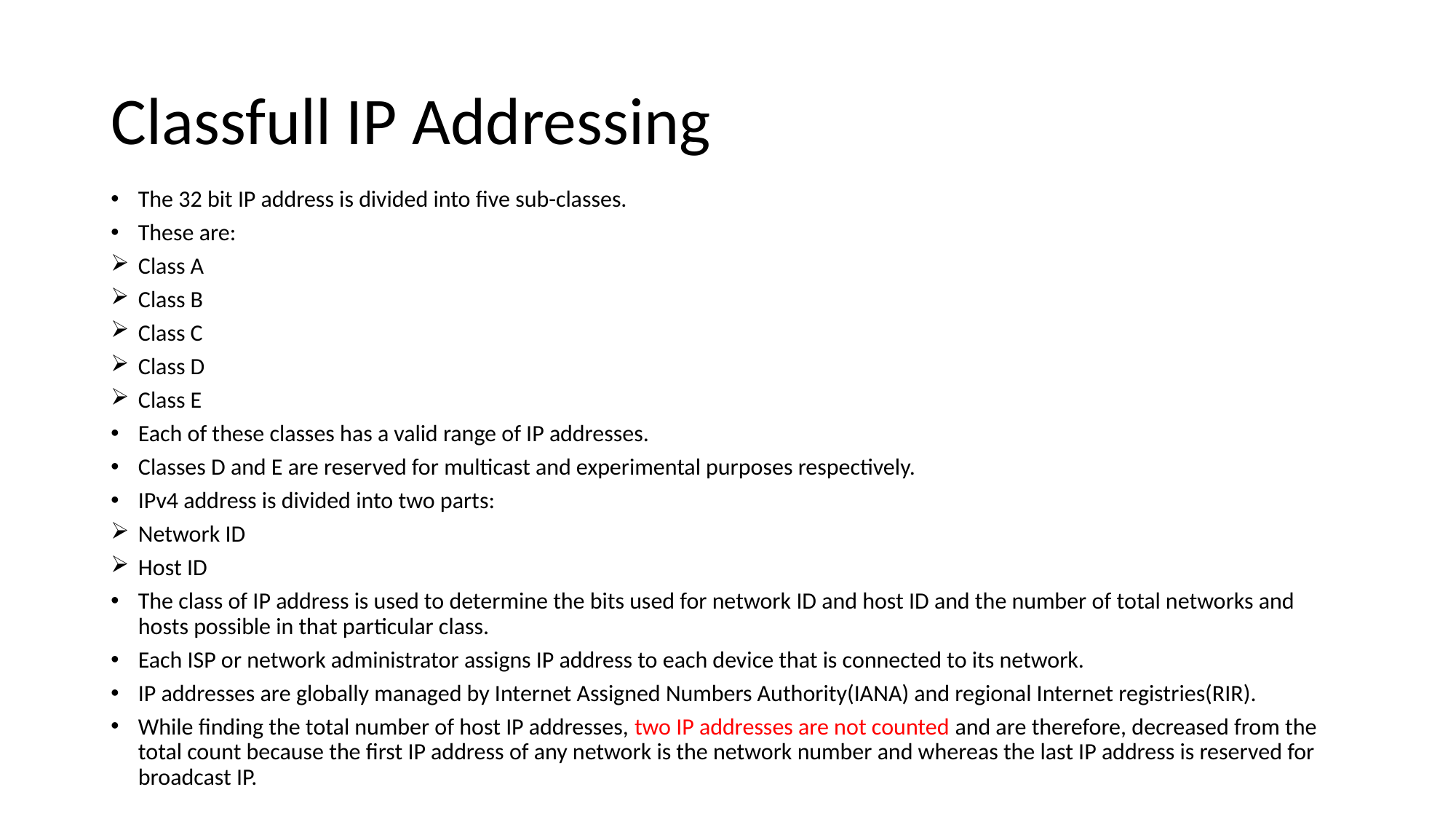

# Classfull IP Addressing
The 32 bit IP address is divided into five sub-classes.
These are:
Class A
Class B
Class C
Class D
Class E
Each of these classes has a valid range of IP addresses.
Classes D and E are reserved for multicast and experimental purposes respectively.
IPv4 address is divided into two parts:
Network ID
Host ID
The class of IP address is used to determine the bits used for network ID and host ID and the number of total networks and hosts possible in that particular class.
Each ISP or network administrator assigns IP address to each device that is connected to its network.
IP addresses are globally managed by Internet Assigned Numbers Authority(IANA) and regional Internet registries(RIR).
While finding the total number of host IP addresses, two IP addresses are not counted and are therefore, decreased from the total count because the first IP address of any network is the network number and whereas the last IP address is reserved for broadcast IP.